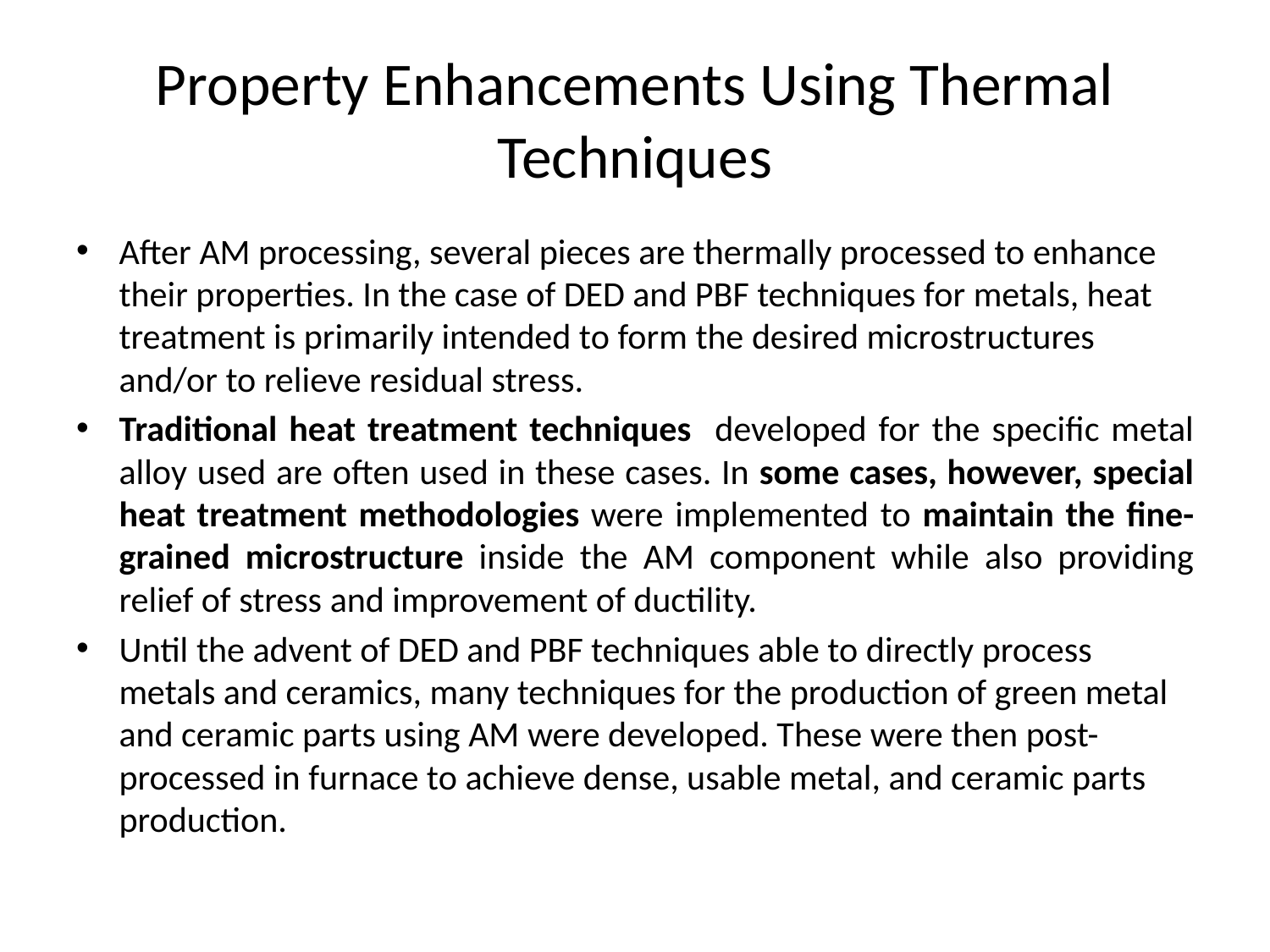

# Property Enhancements Using Thermal Techniques
After AM processing, several pieces are thermally processed to enhance their properties. In the case of DED and PBF techniques for metals, heat treatment is primarily intended to form the desired microstructures and/or to relieve residual stress.
Traditional heat treatment techniques  developed for the specific metal alloy used are often used in these cases. In some cases, however, special heat treatment methodologies were implemented to maintain the fine-grained microstructure inside the AM component while also providing relief of stress and improvement of ductility.
Until the advent of DED and PBF techniques able to directly process metals and ceramics, many techniques for the production of green metal and ceramic parts using AM were developed. These were then post-processed in furnace to achieve dense, usable metal, and ceramic parts production.